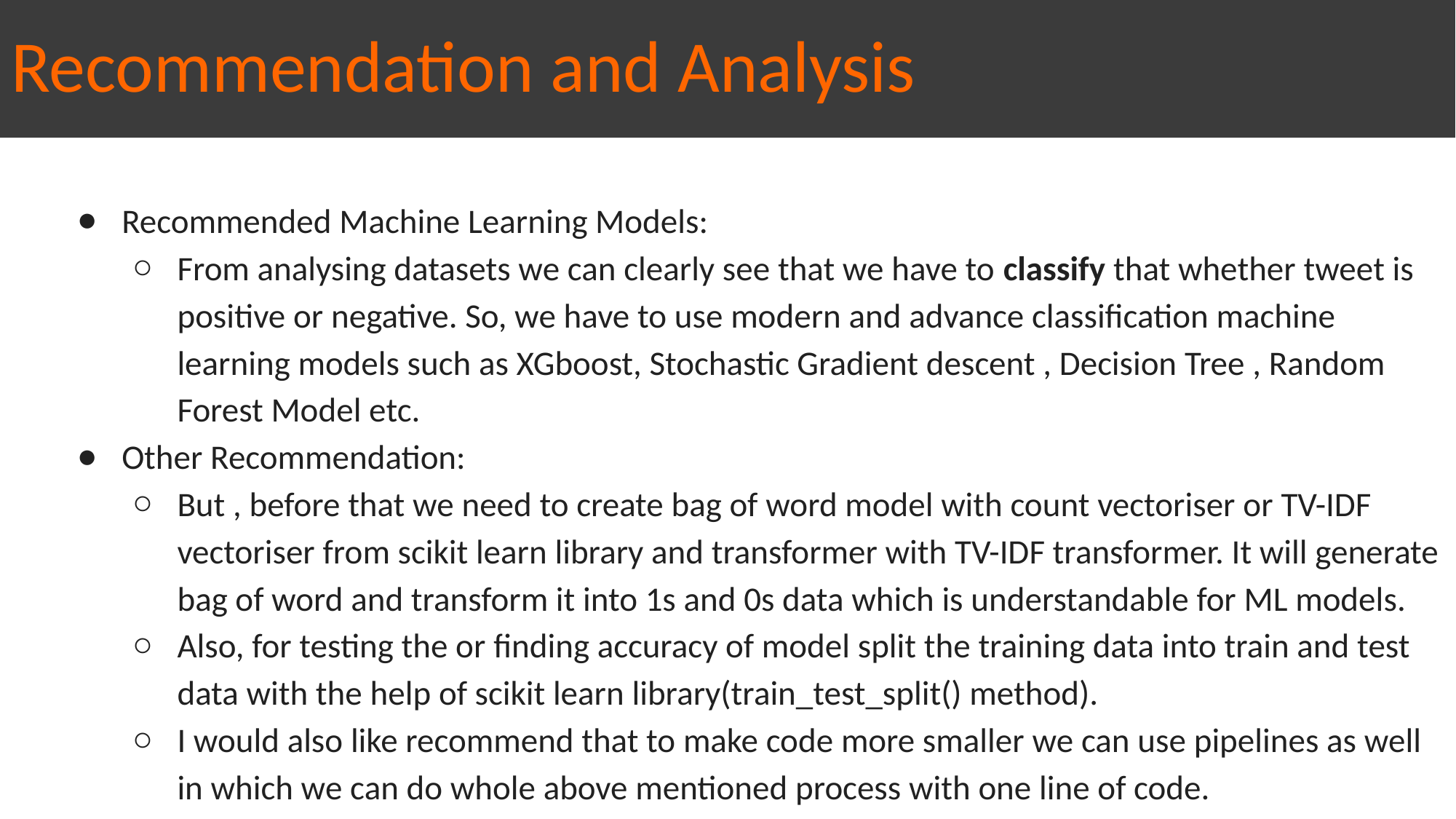

# Recommendation and Analysis

Recommended Machine Learning Models:
From analysing datasets we can clearly see that we have to classify that whether tweet is positive or negative. So, we have to use modern and advance classification machine learning models such as XGboost, Stochastic Gradient descent , Decision Tree , Random Forest Model etc.
Other Recommendation:
But , before that we need to create bag of word model with count vectoriser or TV-IDF vectoriser from scikit learn library and transformer with TV-IDF transformer. It will generate bag of word and transform it into 1s and 0s data which is understandable for ML models.
Also, for testing the or finding accuracy of model split the training data into train and test data with the help of scikit learn library(train_test_split() method).
I would also like recommend that to make code more smaller we can use pipelines as well in which we can do whole above mentioned process with one line of code.